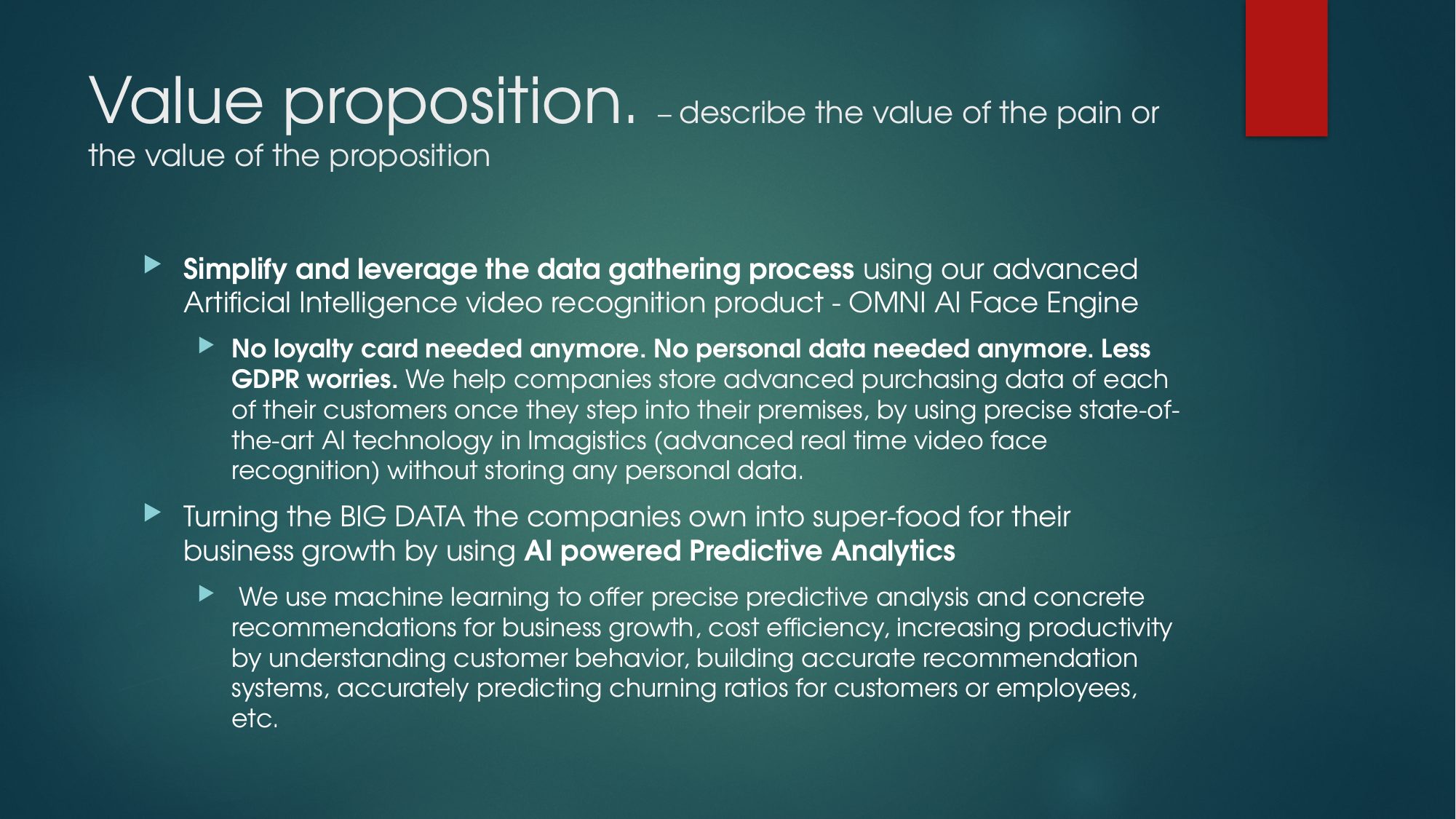

# Value proposition. – describe the value of the pain or the value of the proposition
Simplify and leverage the data gathering process using our advanced Artificial Intelligence video recognition product - OMNI AI Face Engine
No loyalty card needed anymore. No personal data needed anymore. Less GDPR worries. We help companies store advanced purchasing data of each of their customers once they step into their premises, by using precise state-of-the-art AI technology in Imagistics (advanced real time video face recognition) without storing any personal data.
Turning the BIG DATA the companies own into super-food for their business growth by using AI powered Predictive Analytics
 We use machine learning to offer precise predictive analysis and concrete recommendations for business growth, cost efficiency, increasing productivity by understanding customer behavior, building accurate recommendation systems, accurately predicting churning ratios for customers or employees, etc.